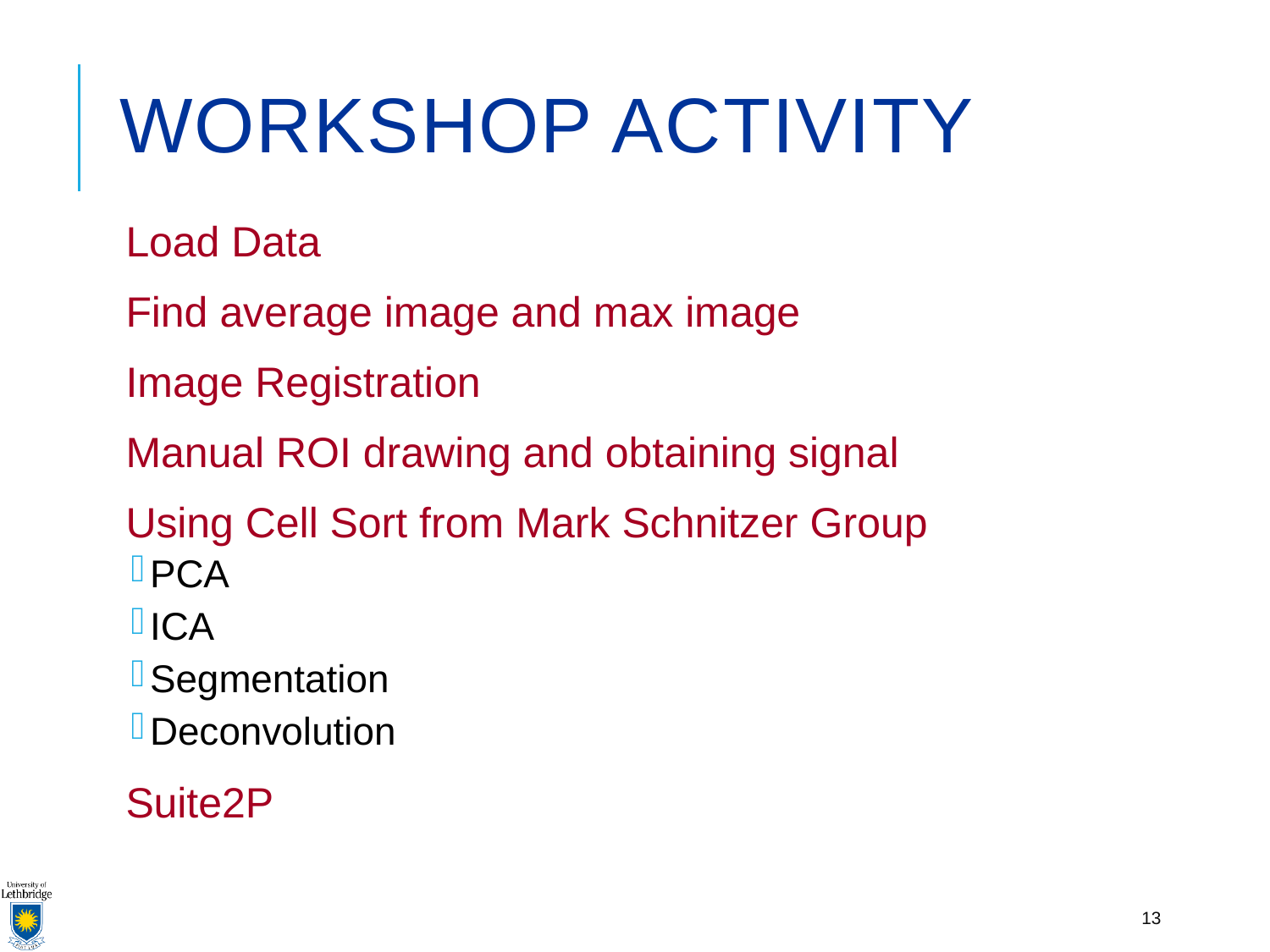

# Workshop activity
Load Data
Find average image and max image
Image Registration
Manual ROI drawing and obtaining signal
Using Cell Sort from Mark Schnitzer Group
PCA
ICA
Segmentation
Deconvolution
Suite2P
13